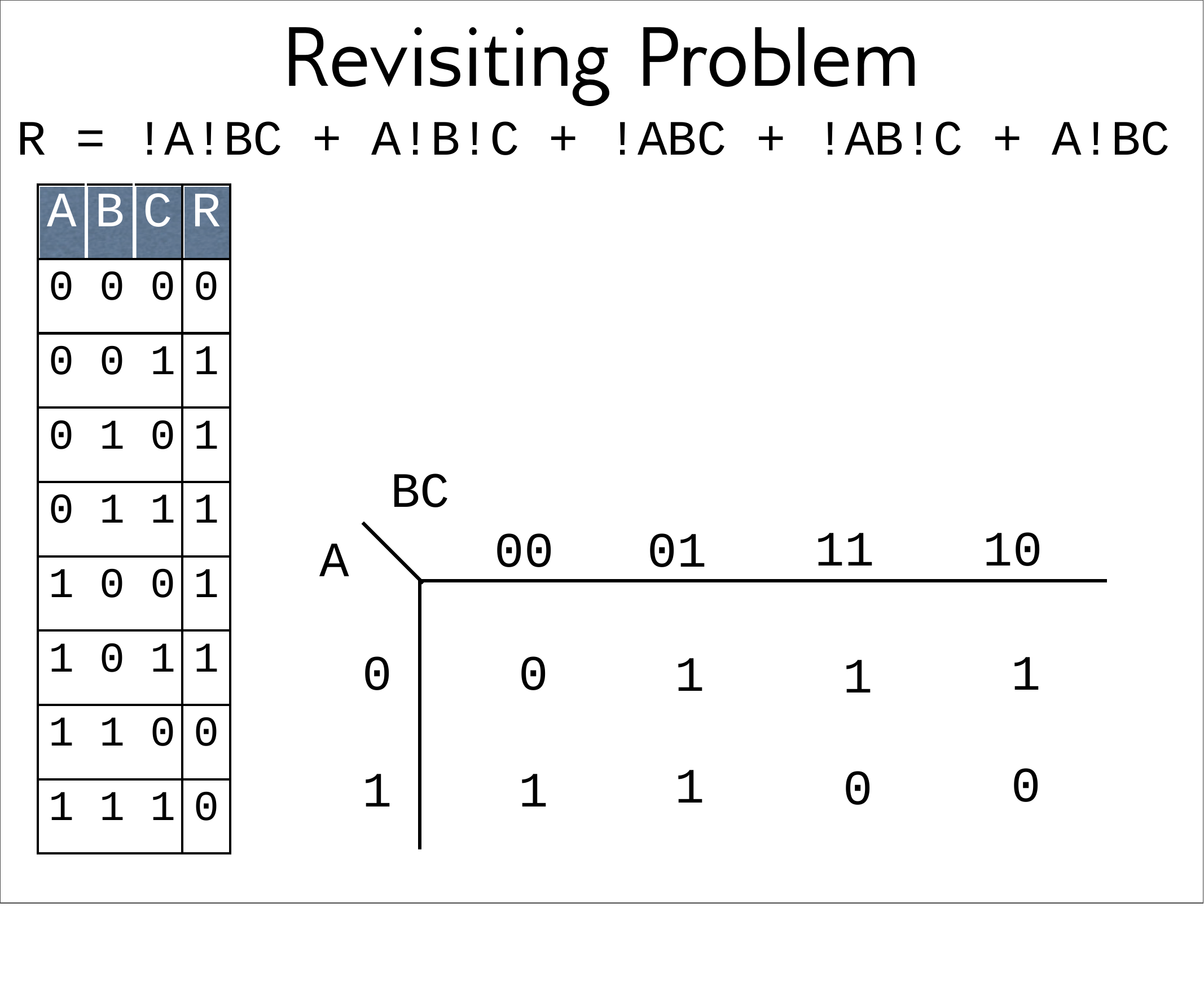

# Revisiting Problem
R = !A!BC + A!B!C + !ABC + !AB!C + A!BC
| A | B | C | R |
| --- | --- | --- | --- |
| 0 0 0 |  |  | 0 |
| 0 0 1 |  |  | 1 |
| 0 1 0 |  |  | 1 |
| 0 1 1 |  |  | 1 |
| 1 0 0 |  |  | 1 |
| 1 0 1 |  |  | 1 |
| 1 1 0 |  |  | 0 |
| 1 1 1 |  |  | 0 |

BC
11
10
00	01

A

0
0
1
1
1
0
1
0
1
1